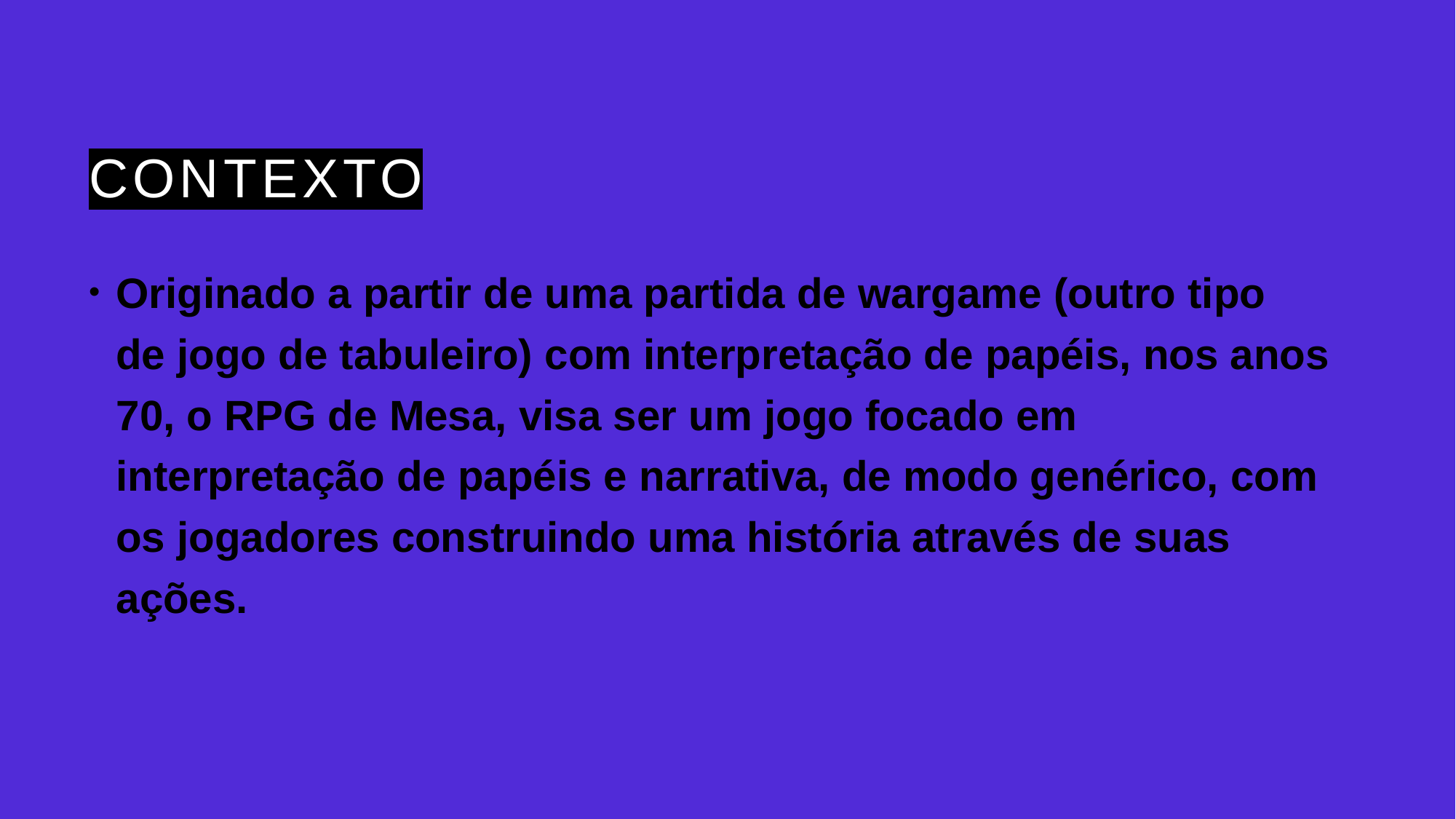

# Contexto
Originado a partir de uma partida de wargame (outro tipo de jogo de tabuleiro) com interpretação de papéis, nos anos 70, o RPG de Mesa, visa ser um jogo focado em interpretação de papéis e narrativa, de modo genérico, com os jogadores construindo uma história através de suas ações.